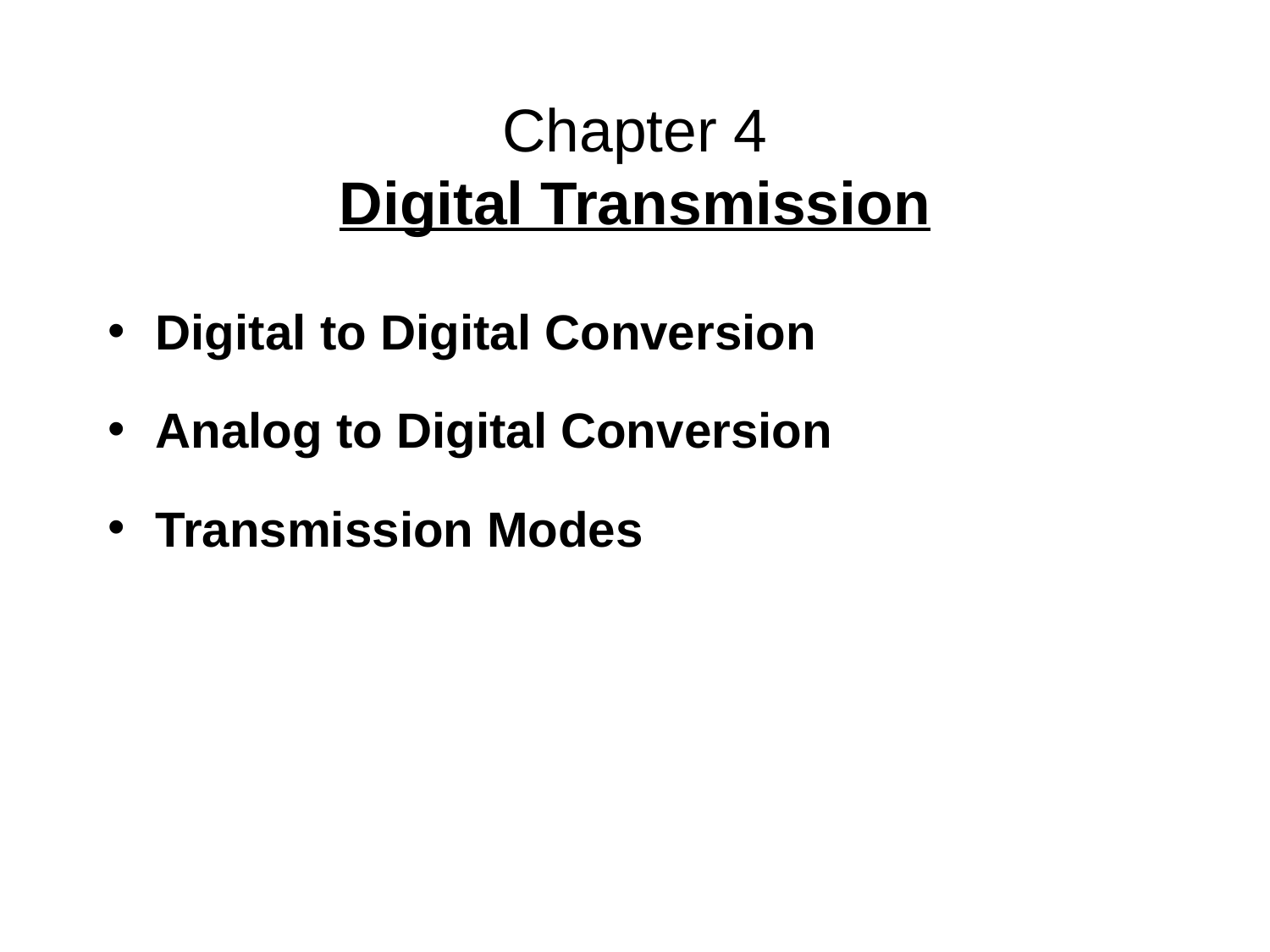

# Chapter 4 Digital Transmission
Digital to Digital Conversion
Analog to Digital Conversion
Transmission Modes